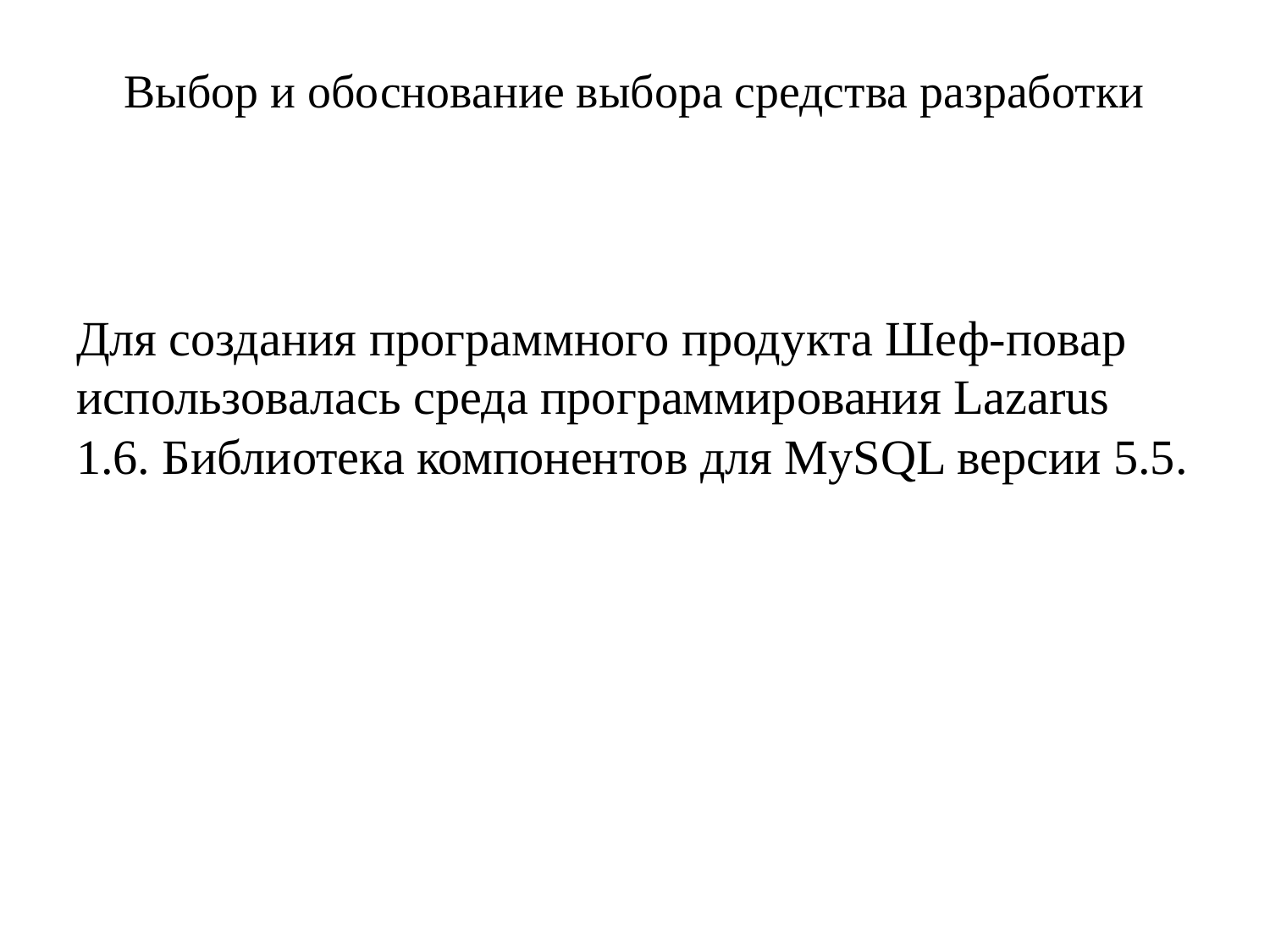

# Выбор и обоснование выбора средства разработки

Для создания программного продукта Шеф-повар использовалась среда программирования Lazarus 1.6. Библиотека компонентов для MySQL версии 5.5.